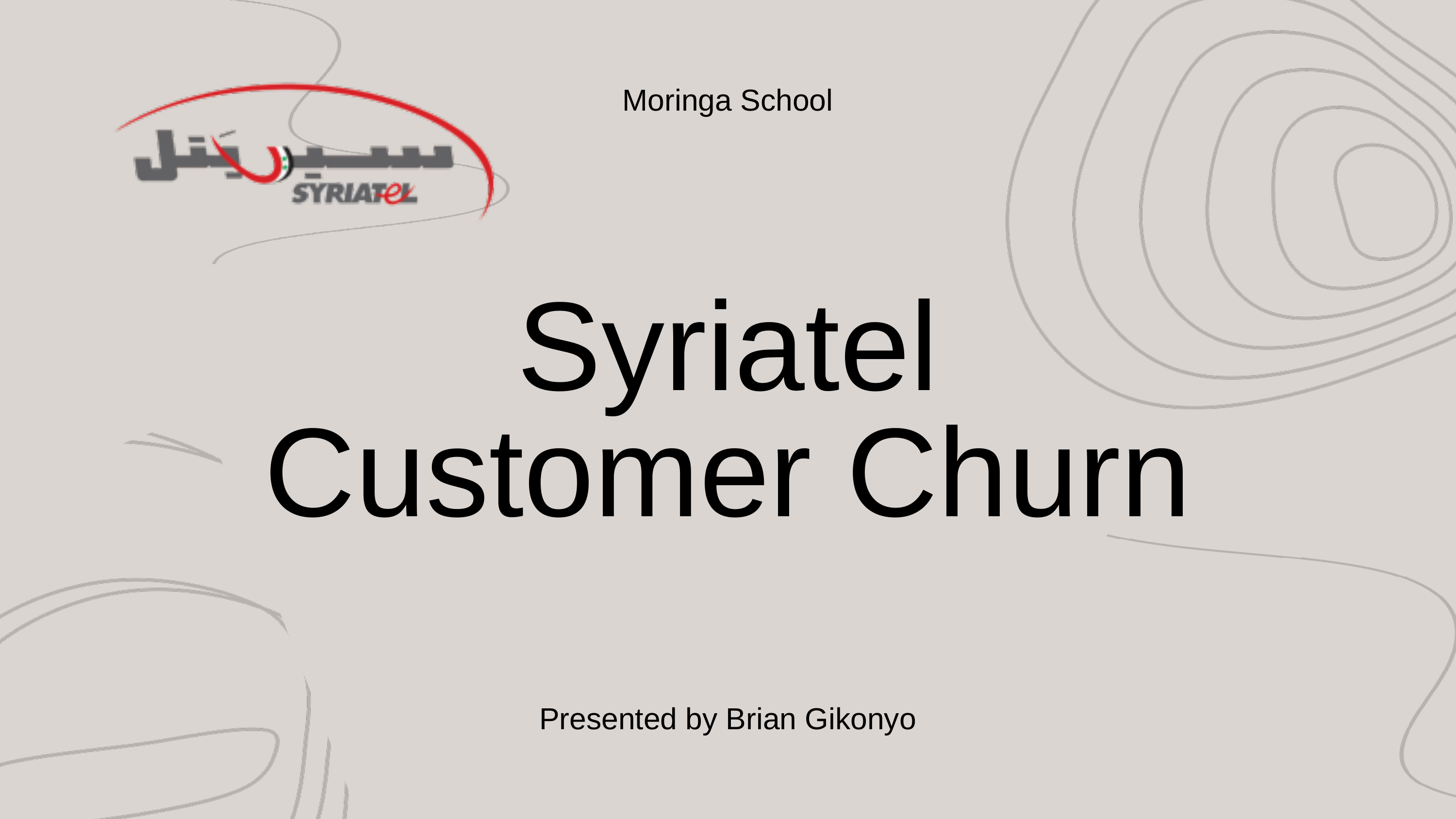

Moringa School
Syriatel Customer Churn

Presented by Brian Gikonyo